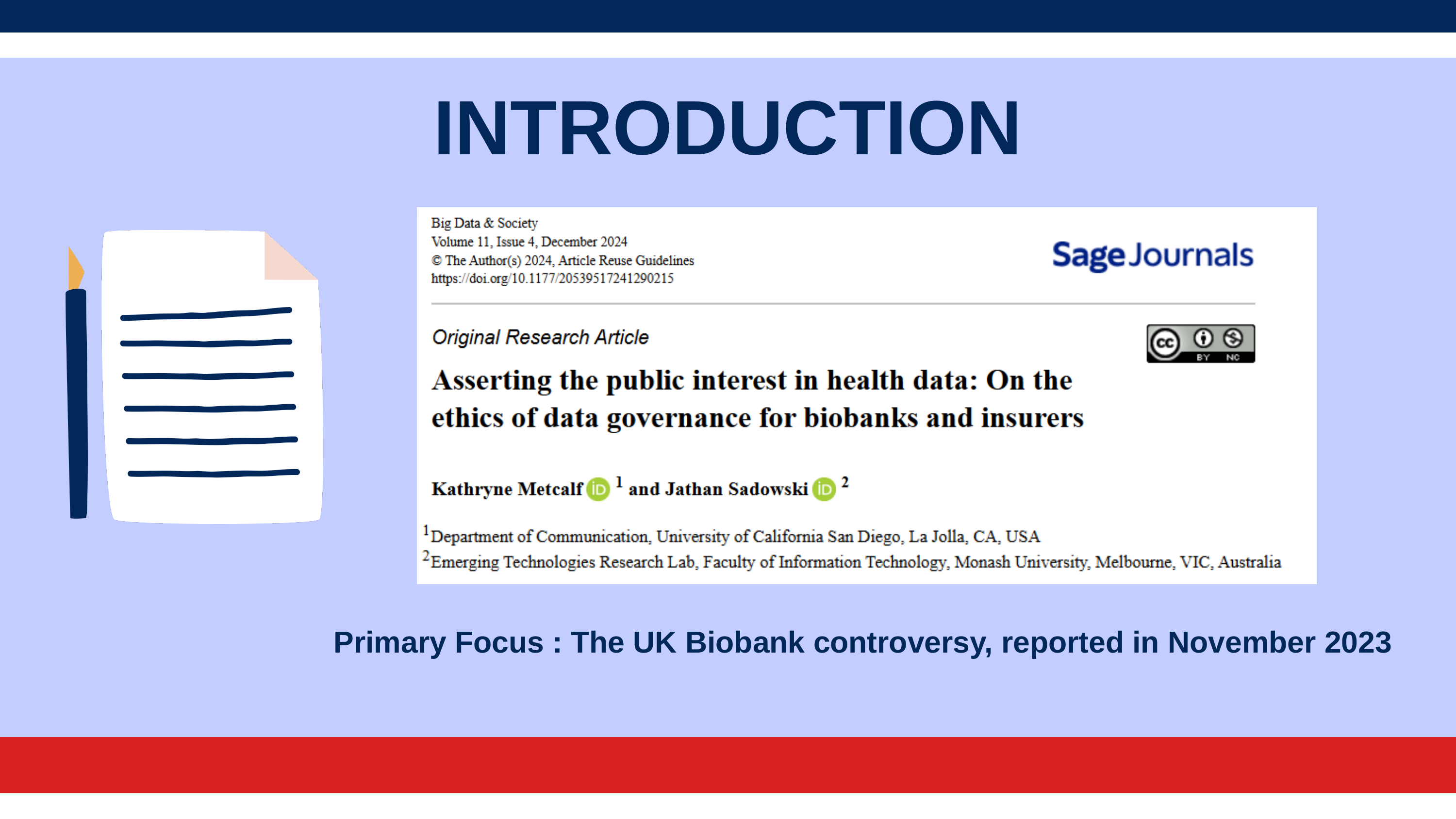

INTRODUCTION

Primary Focus : The UK Biobank controversy, reported in November 2023